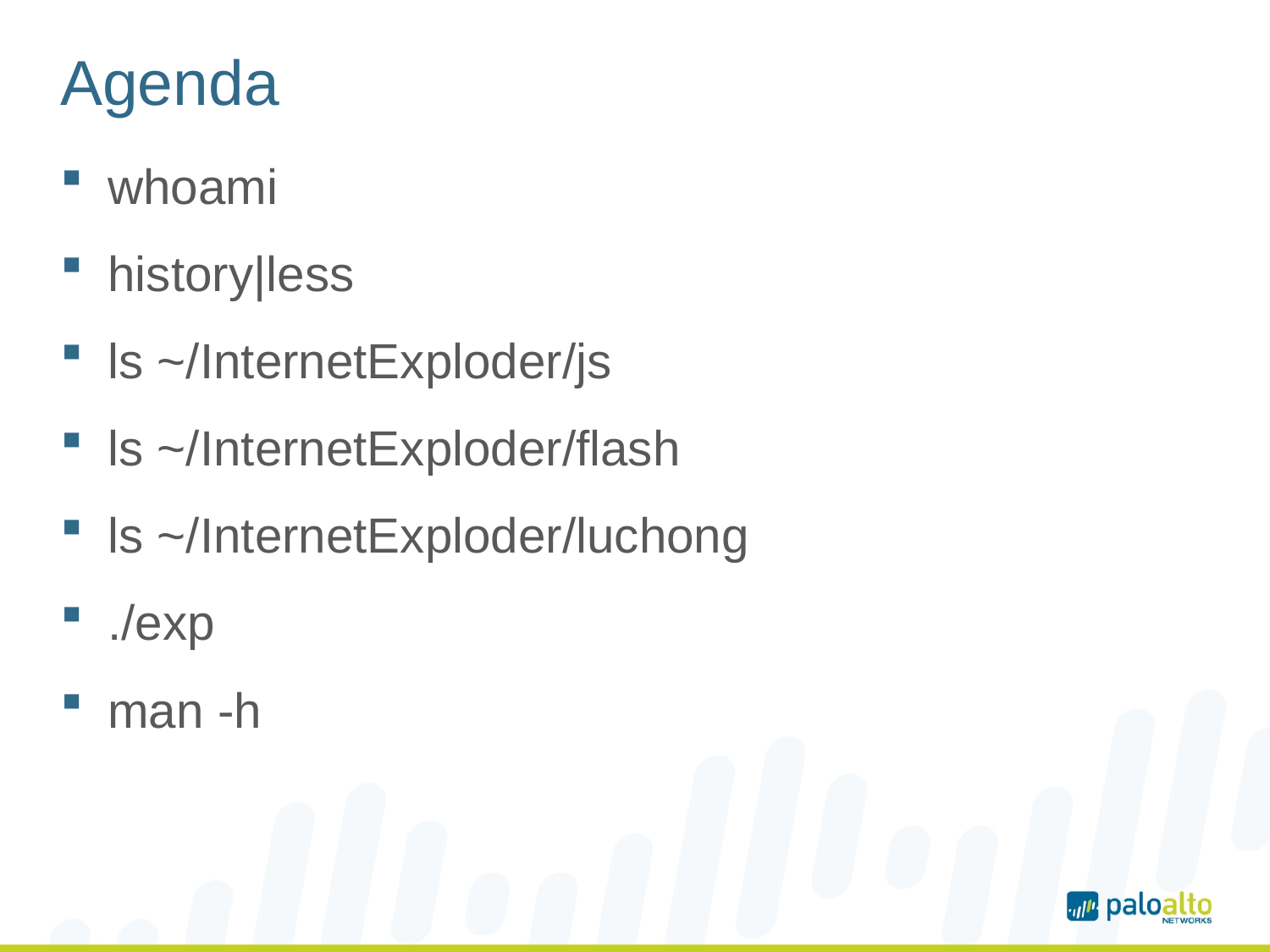

# Agenda
whoami
history|less
ls ~/InternetExploder/js
ls ~/InternetExploder/flash
ls ~/InternetExploder/luchong
./exp
man -h